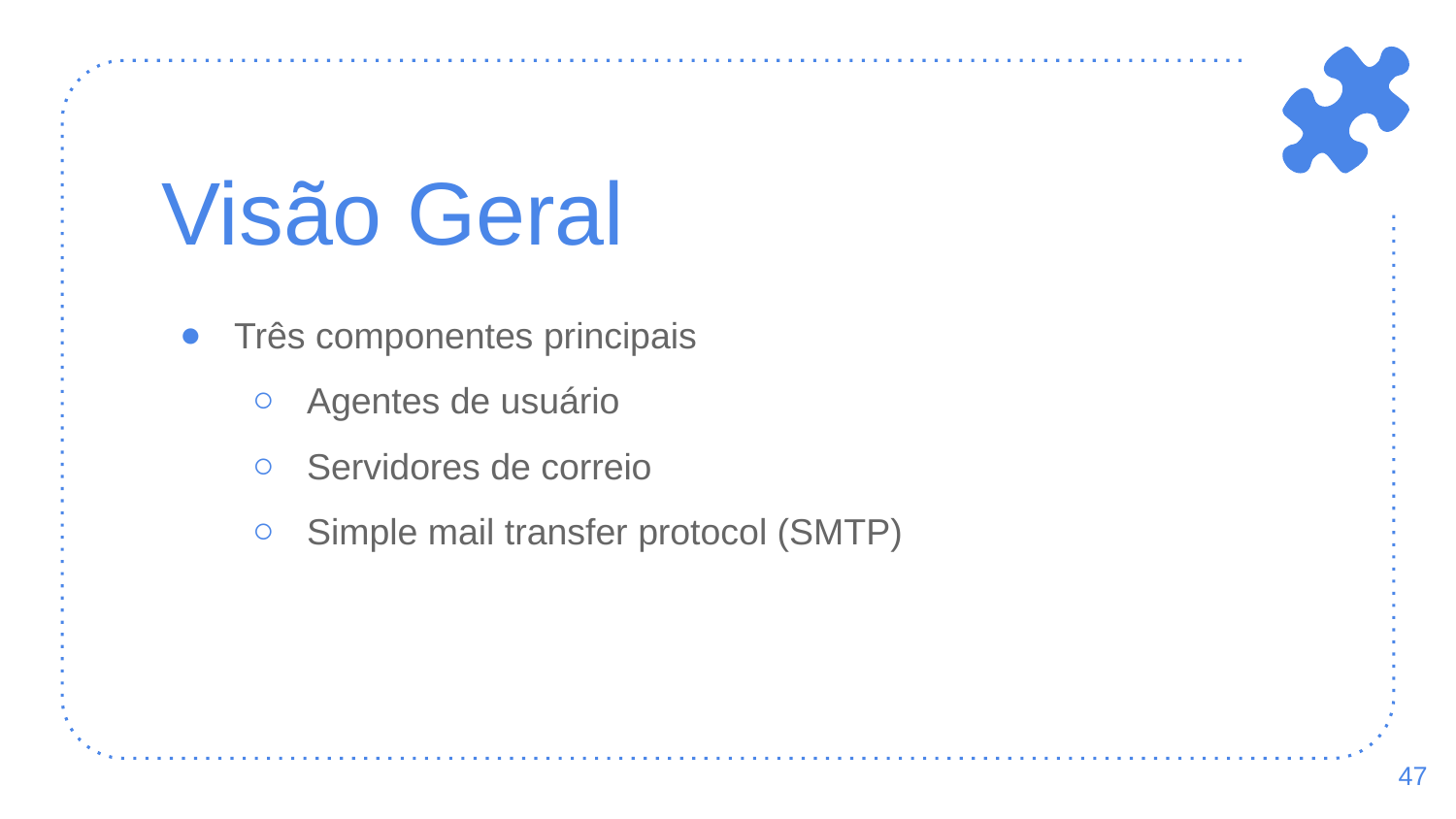

# Visão Geral
Três componentes principais
Agentes de usuário
Servidores de correio
Simple mail transfer protocol (SMTP)
47